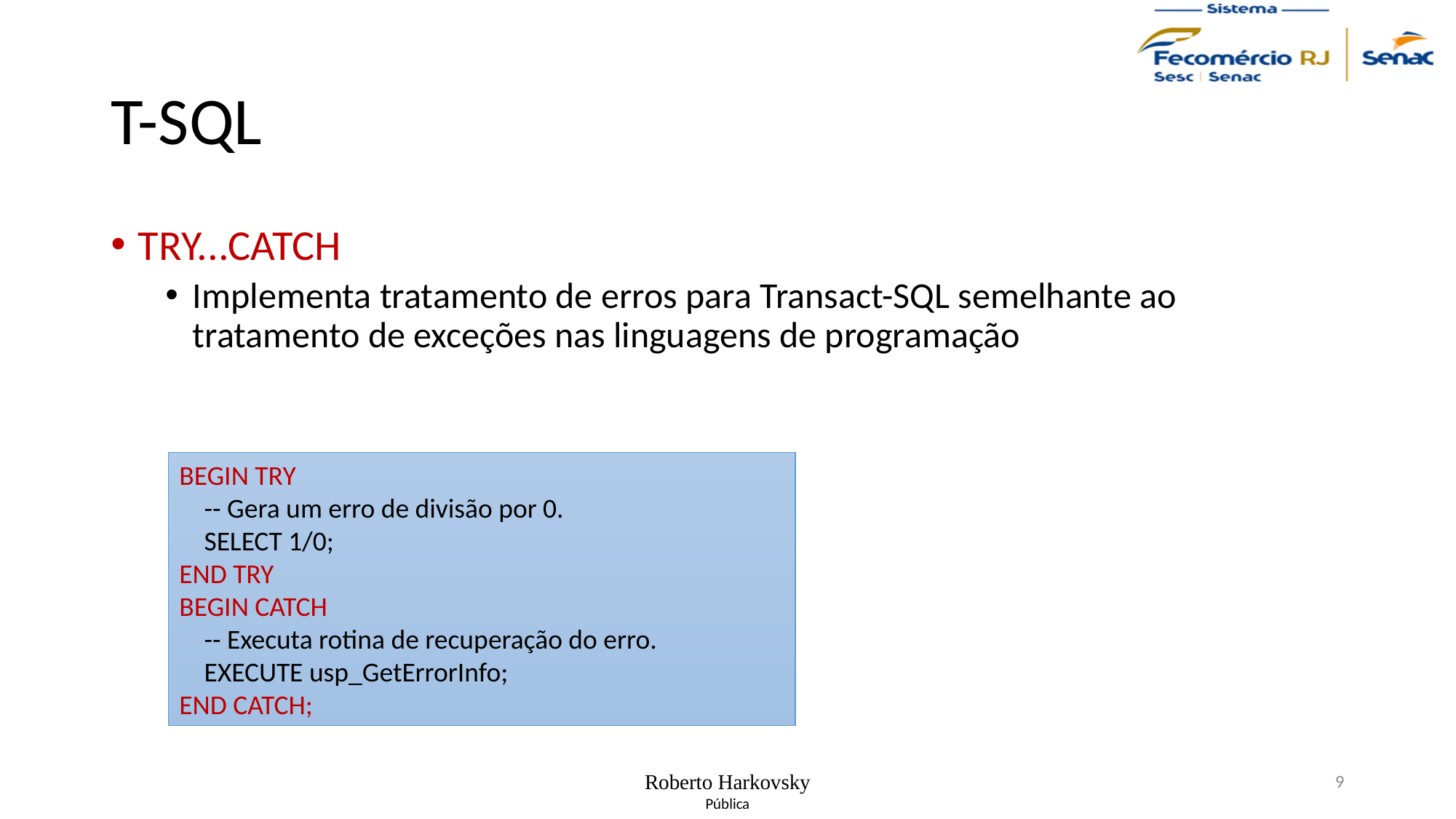

# T-SQL
TRY...CATCH
Implementa tratamento de erros para Transact-SQL semelhante ao tratamento de exceções nas linguagens de programação

BEGIN TRY
    -- Gera um erro de divisão por 0.
    SELECT 1/0;
END TRY
BEGIN CATCH
    -- Executa rotina de recuperação do erro.
    EXECUTE usp_GetErrorInfo;
END CATCH;
Roberto Harkovsky
9